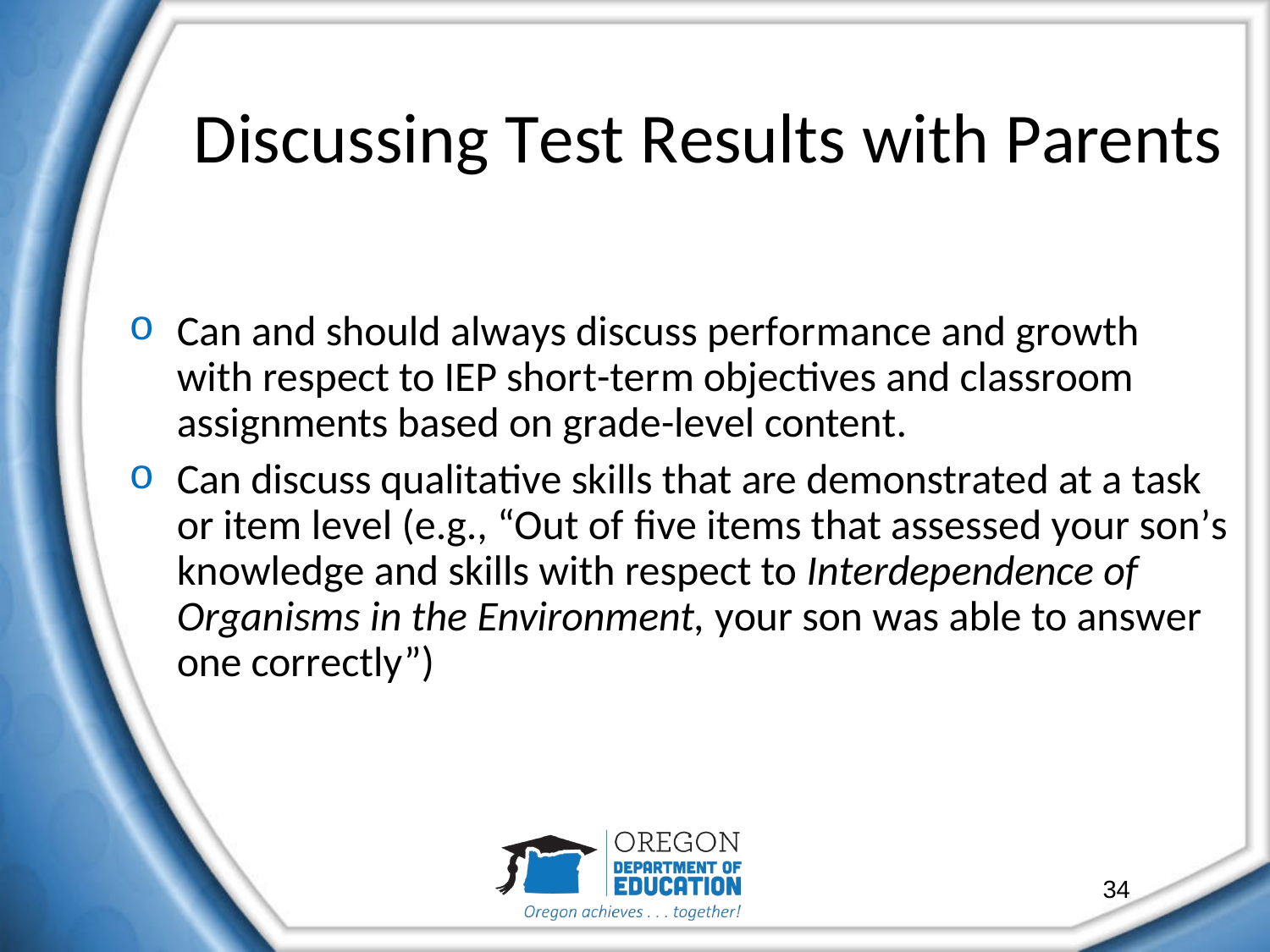

# Discussing Test Results with Parents

Can and should always discuss performance and growth with respect to IEP short-term objectives and classroom assignments based on grade-level content.
Can discuss qualitative skills that are demonstrated at a task or item level (e.g., “Out of five items that assessed your son’s knowledge and skills with respect to Interdependence of Organisms in the Environment, your son was able to answer one correctly”)
34